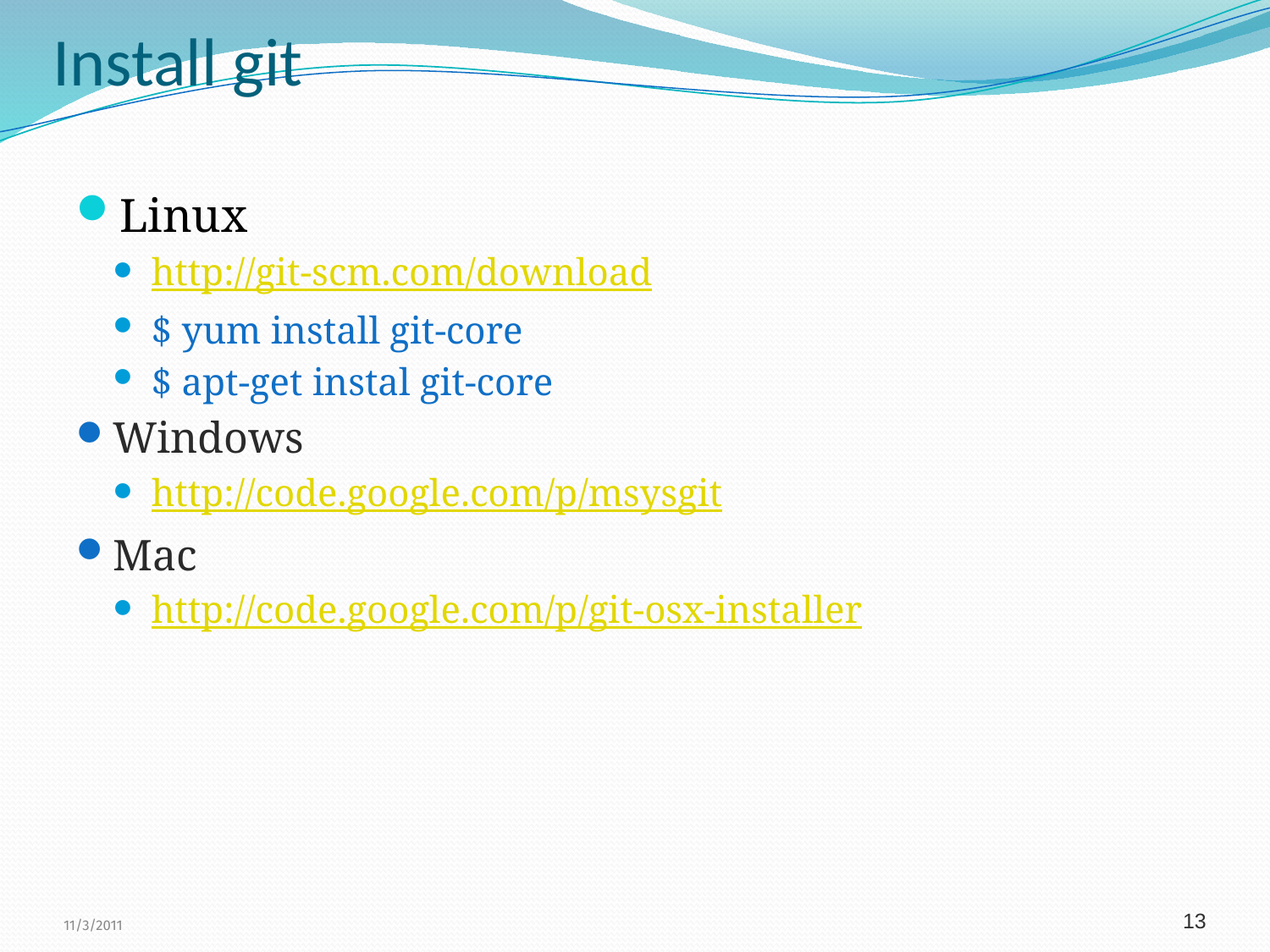

# Install git
Linux
http://git-scm.com/download
$ yum install git-core
$ apt-get instal git-core
Windows
http://code.google.com/p/msysgit
Mac
http://code.google.com/p/git-osx-installer

11/3/2011
13